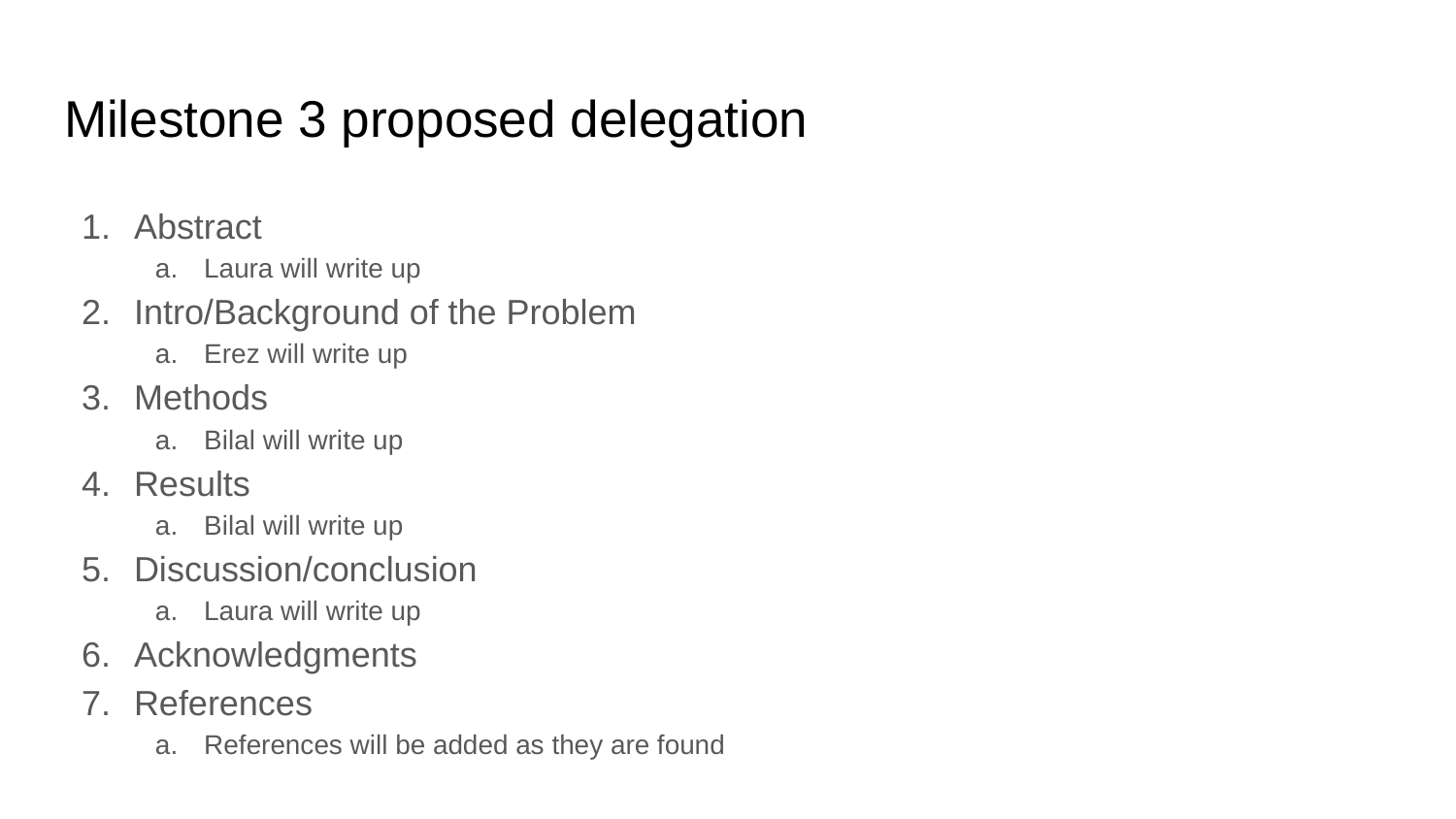

# Milestone 3 proposed delegation
Abstract
Laura will write up
Intro/Background of the Problem
Erez will write up
Methods
Bilal will write up
Results
Bilal will write up
Discussion/conclusion
Laura will write up
Acknowledgments
References
References will be added as they are found